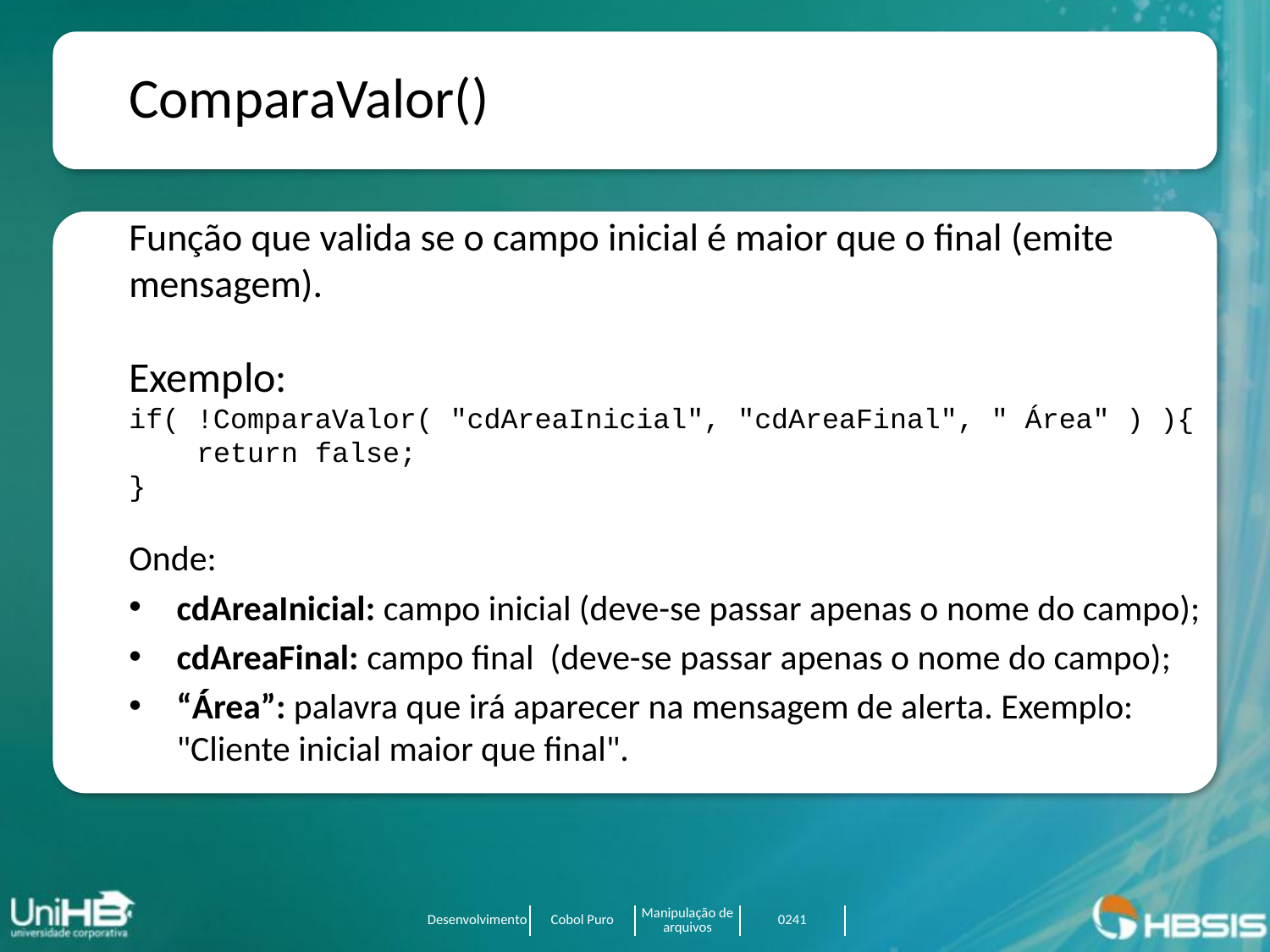

ComparaValor()
Função que valida se o campo inicial é maior que o final (emite mensagem).

Exemplo:
if( !ComparaValor( "cdAreaInicial", "cdAreaFinal", " Área" ) ){
    return false;
}

Onde:
cdAreaInicial: campo inicial (deve-se passar apenas o nome do campo);
cdAreaFinal: campo final  (deve-se passar apenas o nome do campo);
“Área”: palavra que irá aparecer na mensagem de alerta. Exemplo: "Cliente inicial maior que final".